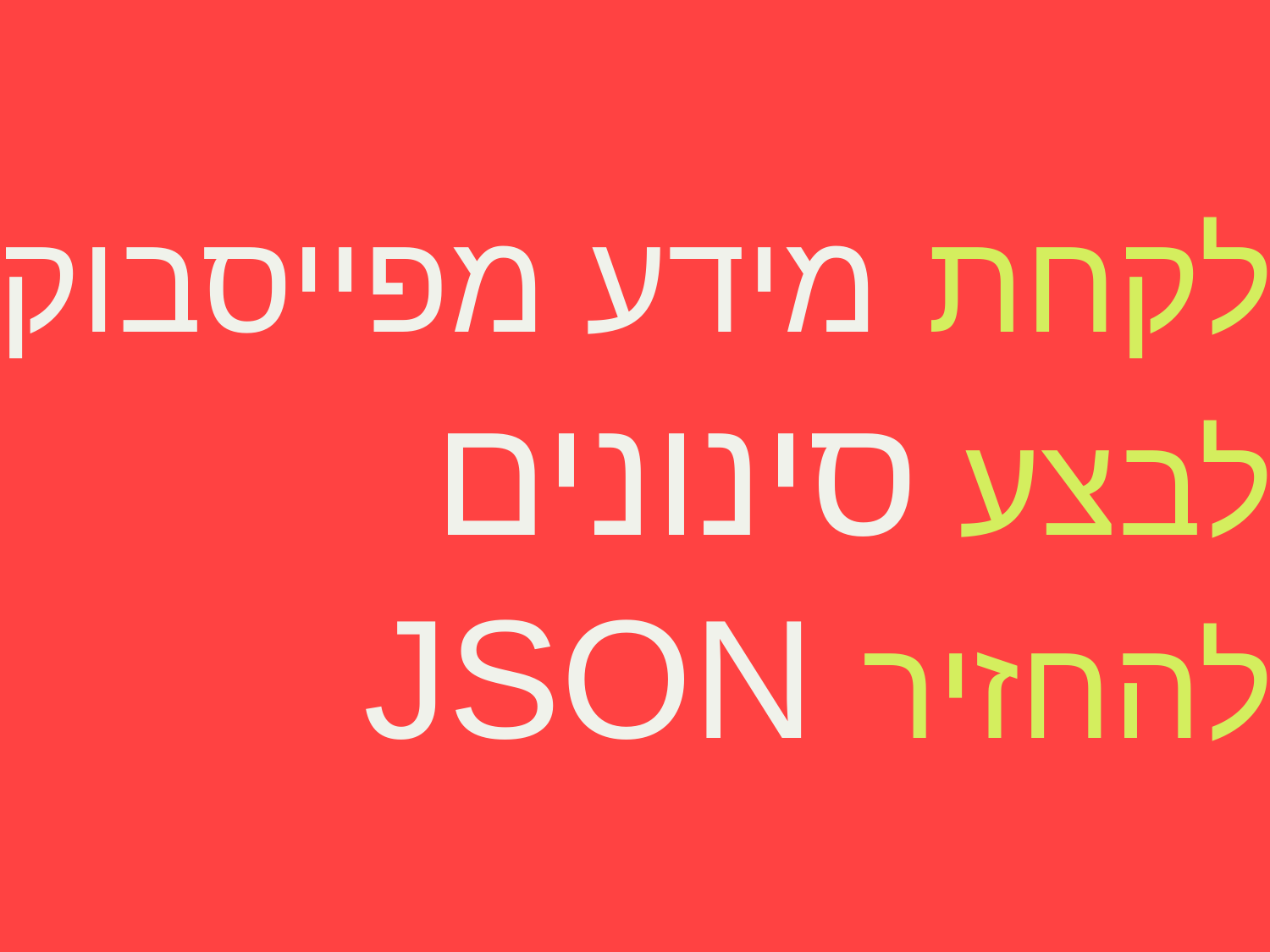

לקחת מידע מפייסבוק
לבצע סינונים
להחזיר JSON